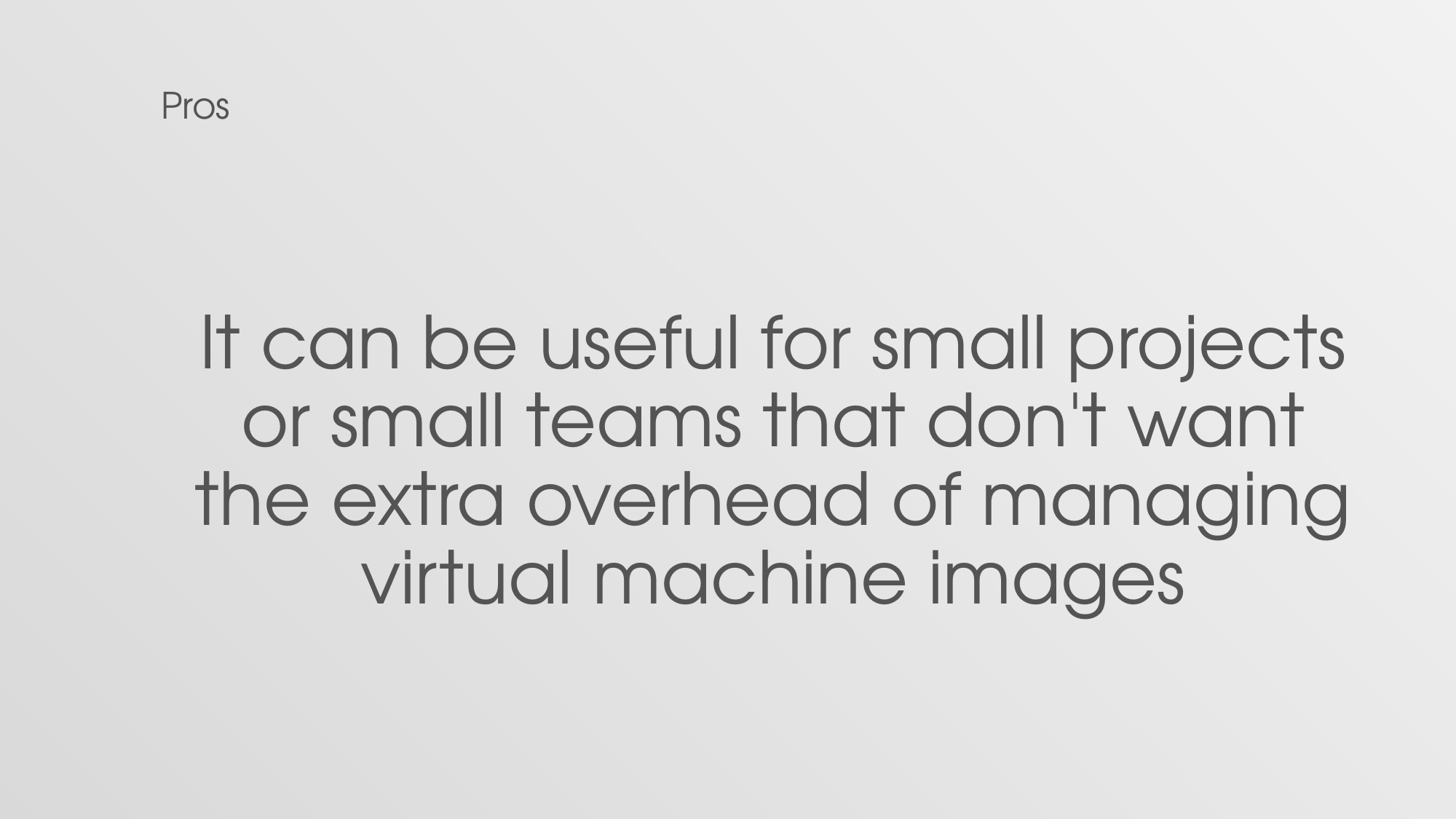

Pros
It can be useful for small projects or small teams that don't want the extra overhead of managing virtual machine images